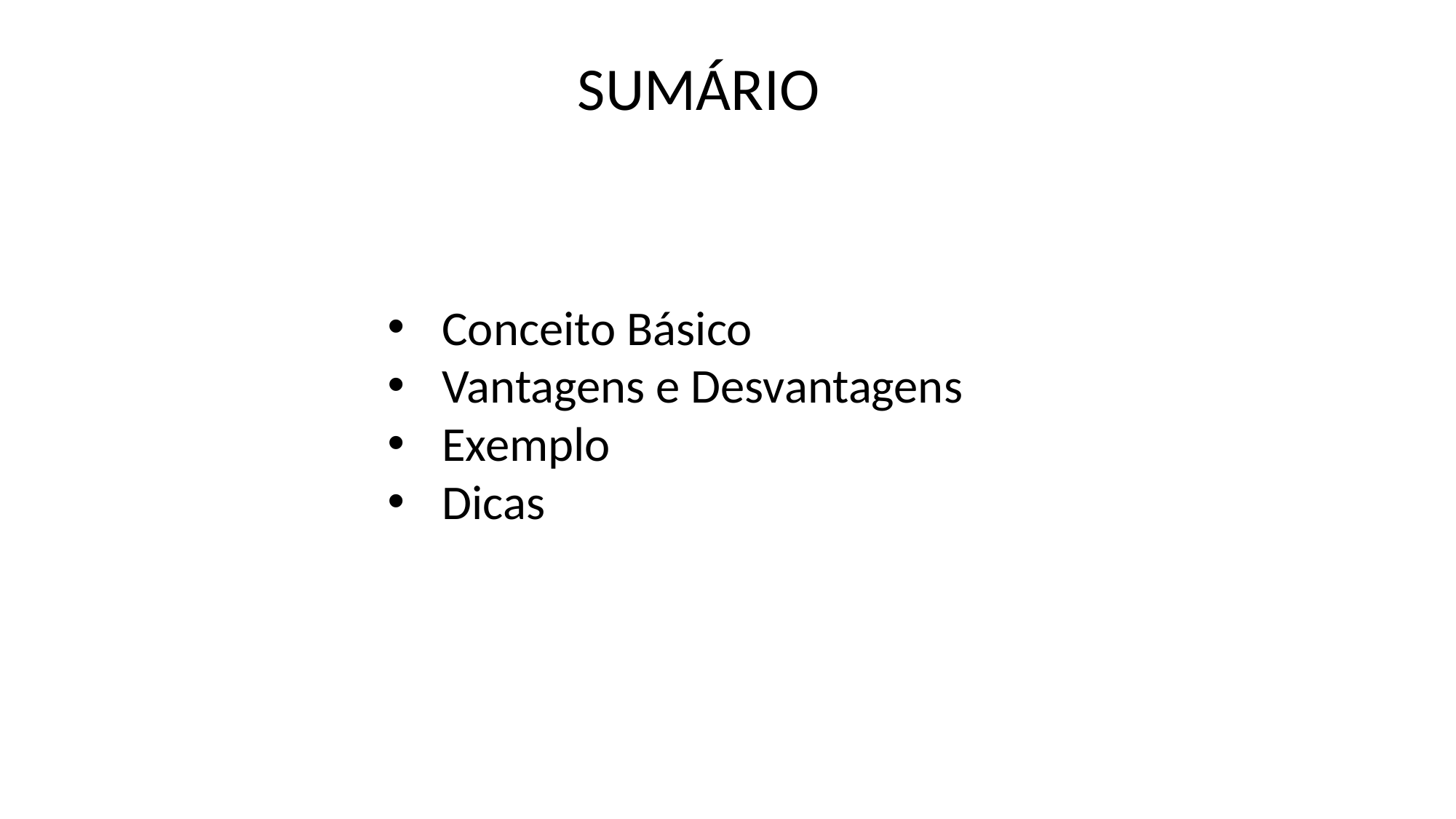

SUMÁRIO
Conceito Básico
Vantagens e Desvantagens
Exemplo
Dicas